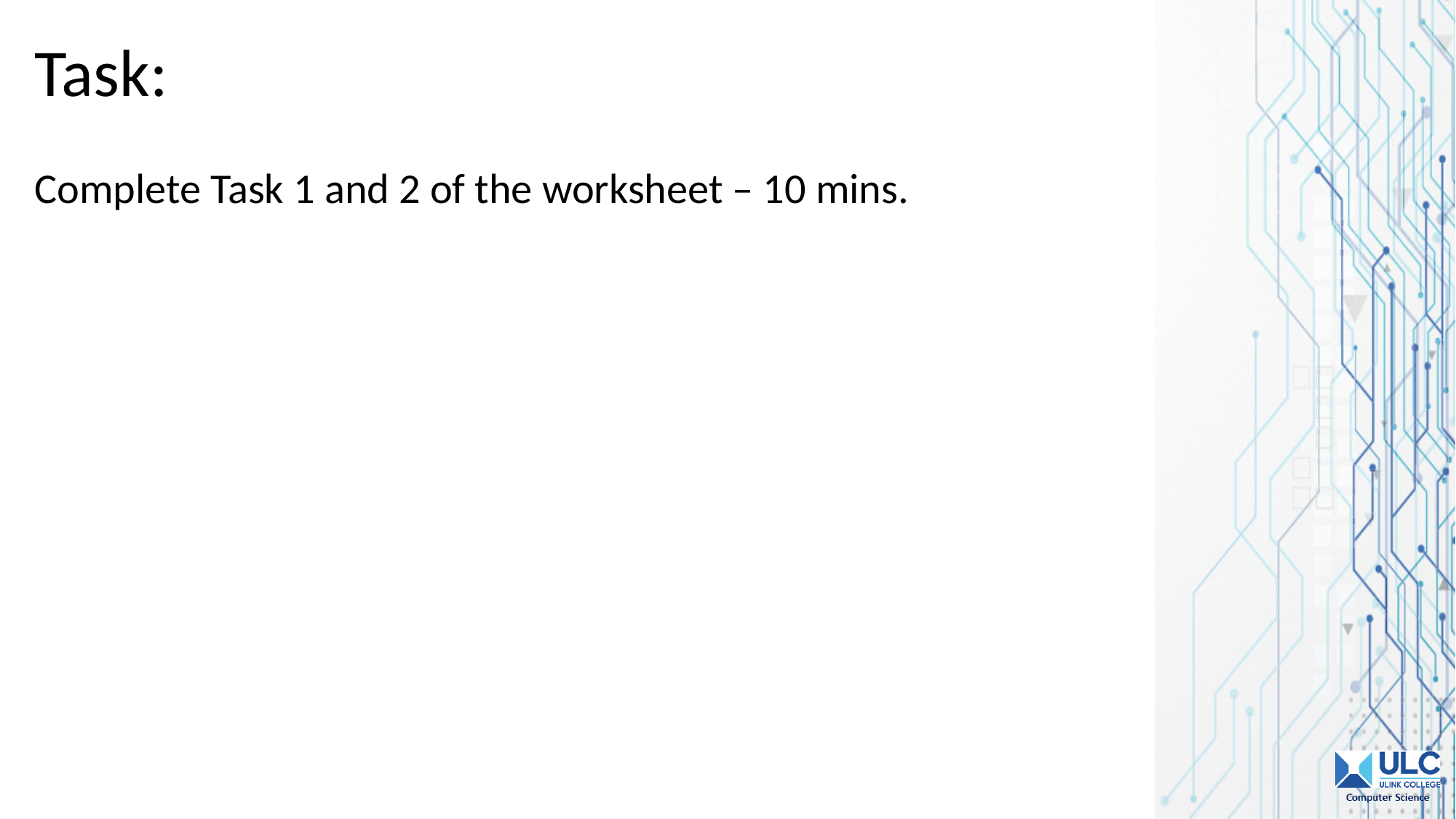

# Task:
Complete Task 1 and 2 of the worksheet – 10 mins.